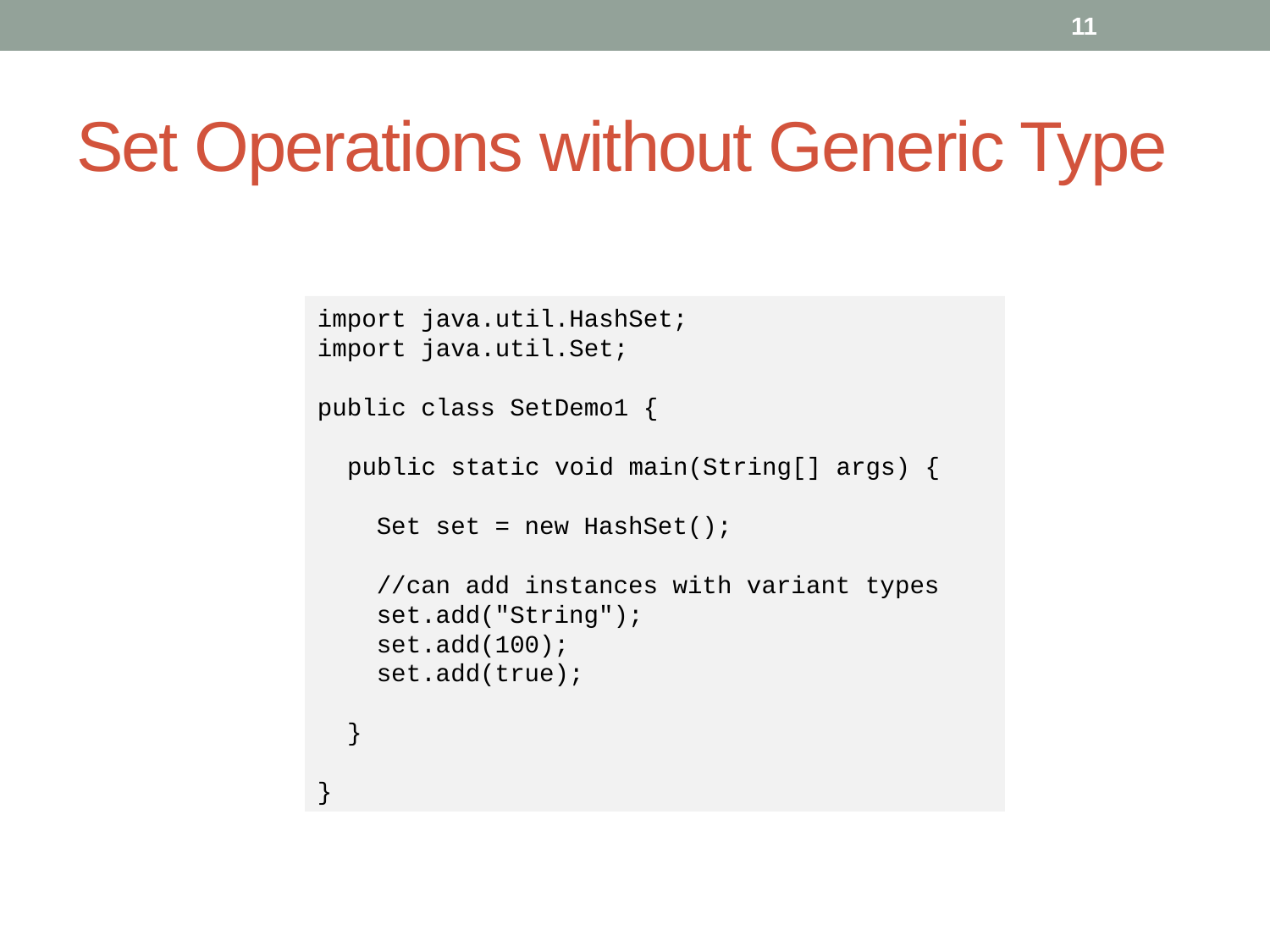

11
# Set Operations without Generic Type
import java.util.HashSet;
import java.util.Set;

public class SetDemo1 {

  public static void main(String[] args) {

    Set set = new HashSet();

    //can add instances with variant types
    set.add("String");
    set.add(100);
    set.add(true);

  }

}